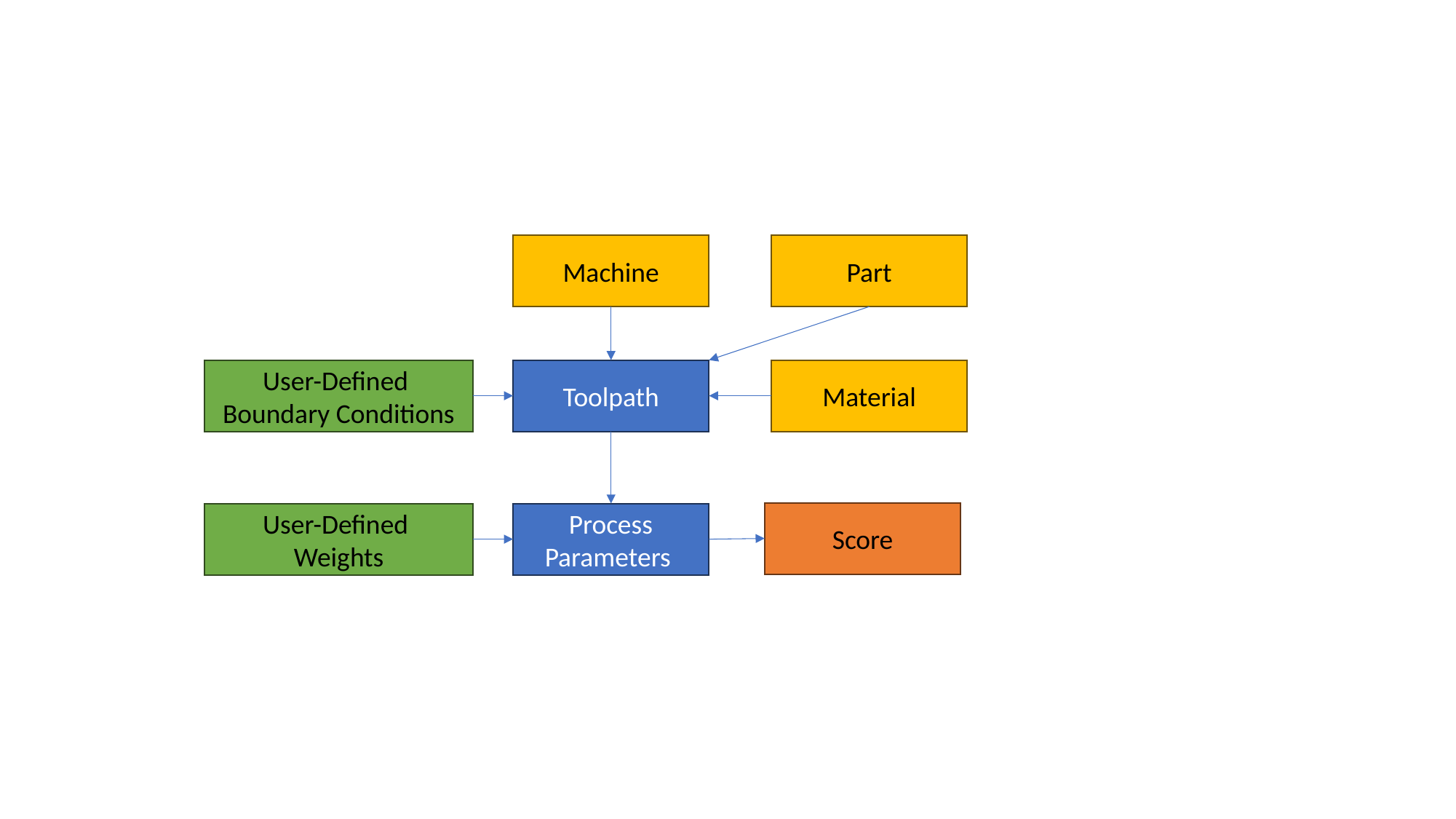

Machine
Part
Material
User-Defined
Boundary Conditions
Toolpath
Score
Process Parameters
User-Defined
Weights